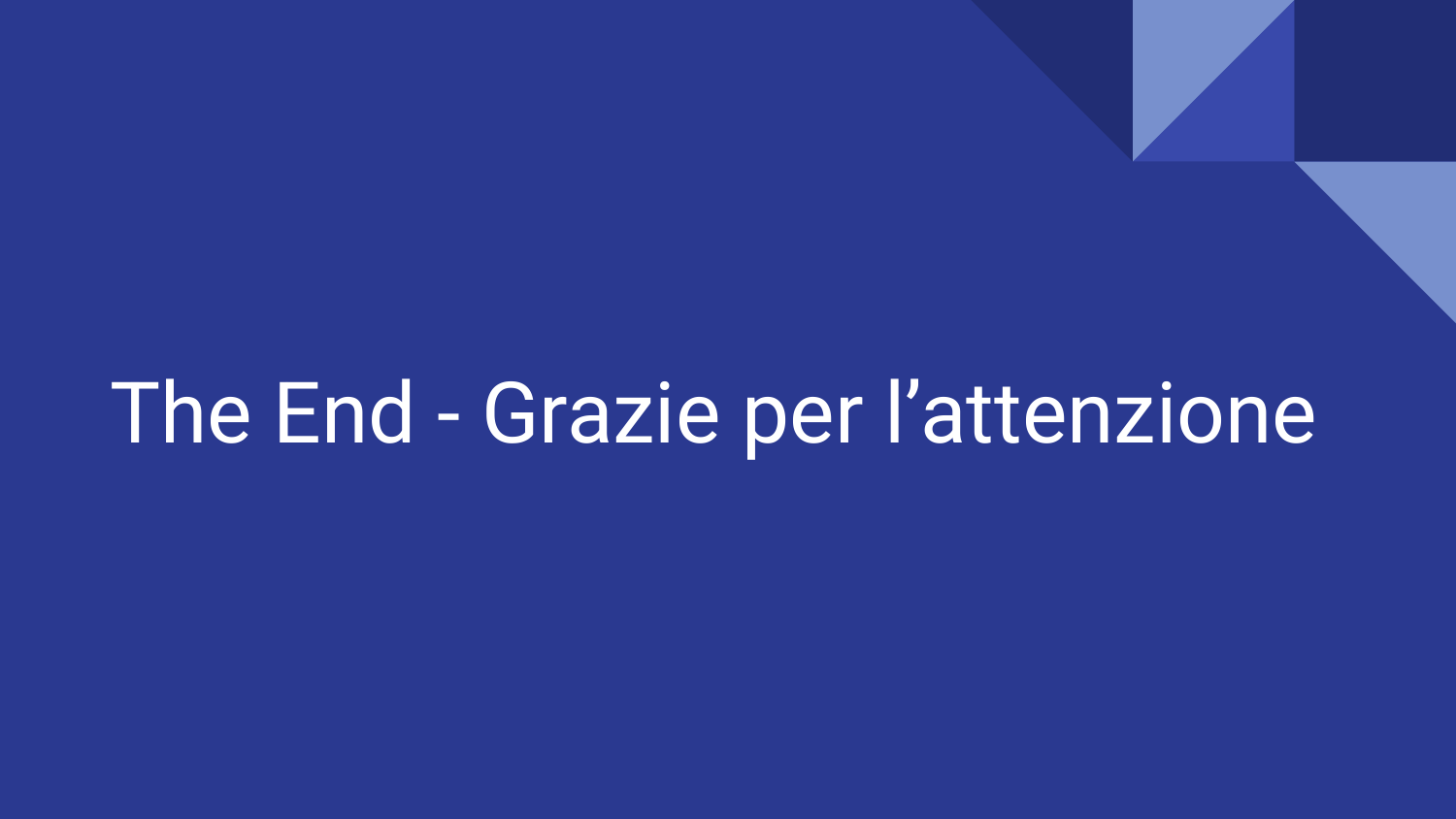

# The End - Grazie per l’attenzione